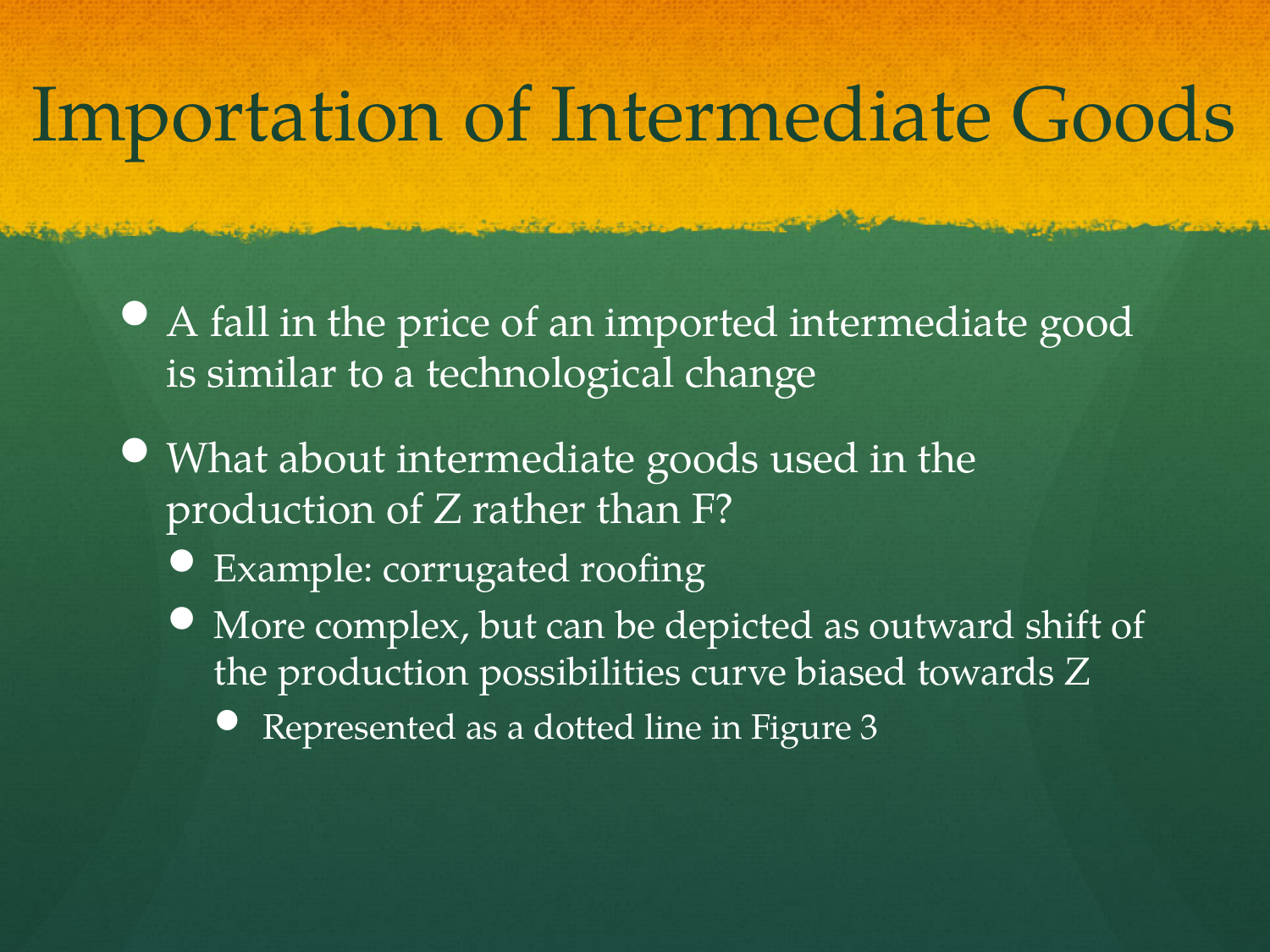

# Importation of Intermediate Goods
A fall in the price of an imported intermediate good is similar to a technological change
What about intermediate goods used in the production of Z rather than F?
Example: corrugated roofing
More complex, but can be depicted as outward shift of the production possibilities curve biased towards Z
Represented as a dotted line in Figure 3